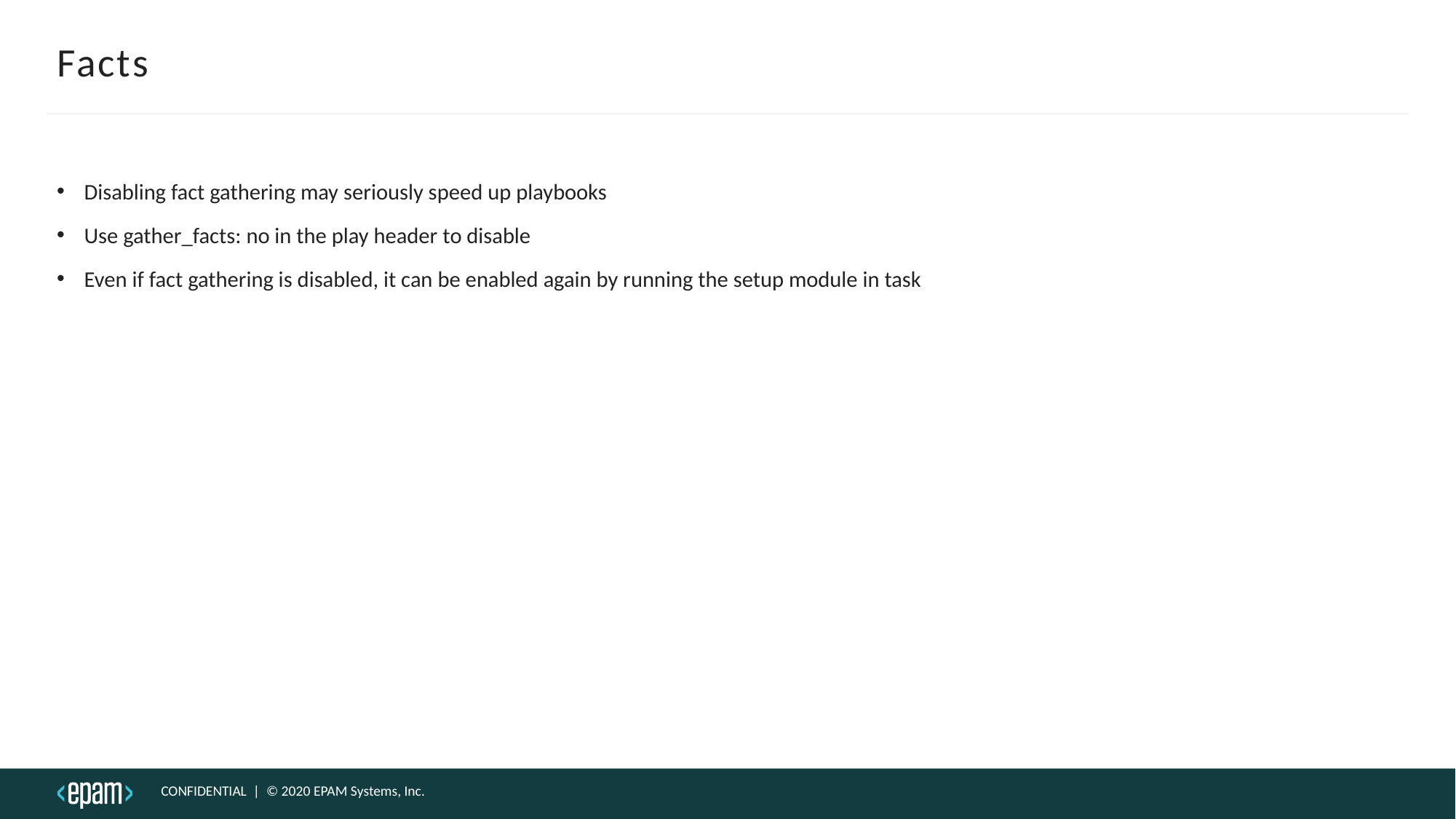

# Facts
Disabling fact gathering may seriously speed up playbooks
Use gather_facts: no in the play header to disable
Even if fact gathering is disabled, it can be enabled again by running the setup module in task